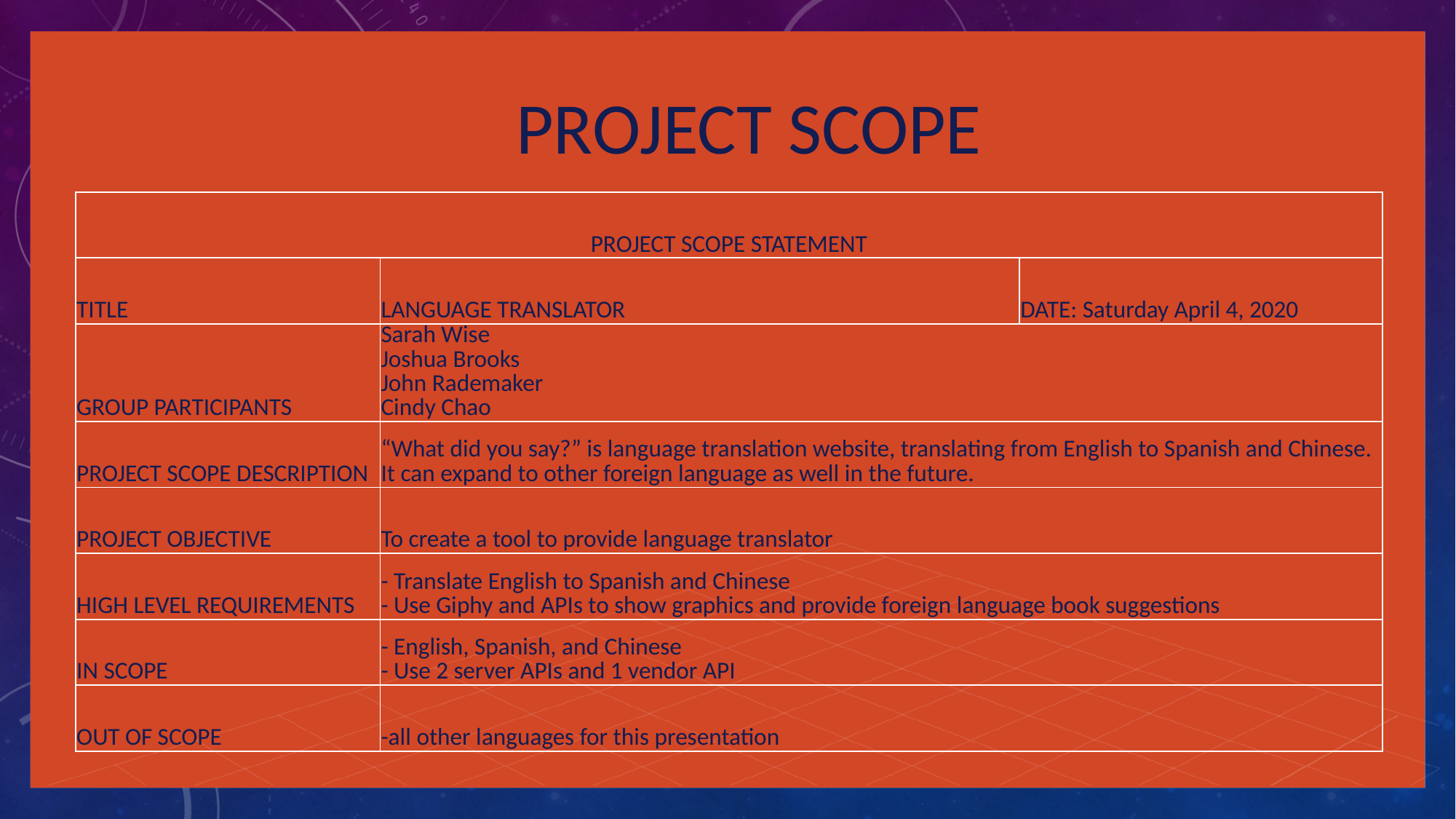

# PROJECT SCOPE

| PROJECT SCOPE STATEMENT |  |  |
| --- | --- | --- |
| TITLE | LANGUAGE TRANSLATOR | DATE: Saturday April 4, 2020 |
| GROUP PARTICIPANTS | Sarah Wise Joshua Brooks John Rademaker Cindy Chao |  |
| PROJECT SCOPE DESCRIPTION | “What did you say?” is language translation website, translating from English to Spanish and Chinese. It can expand to other foreign language as well in the future. |  |
| PROJECT OBJECTIVE | To create a tool to provide language translator |  |
| HIGH LEVEL REQUIREMENTS | - Translate English to Spanish and Chinese - Use Giphy and APIs to show graphics and provide foreign language book suggestions |  |
| IN SCOPE | - English, Spanish, and Chinese - Use 2 server APIs and 1 vendor API |  |
| OUT OF SCOPE | -all other languages for this presentation |  |